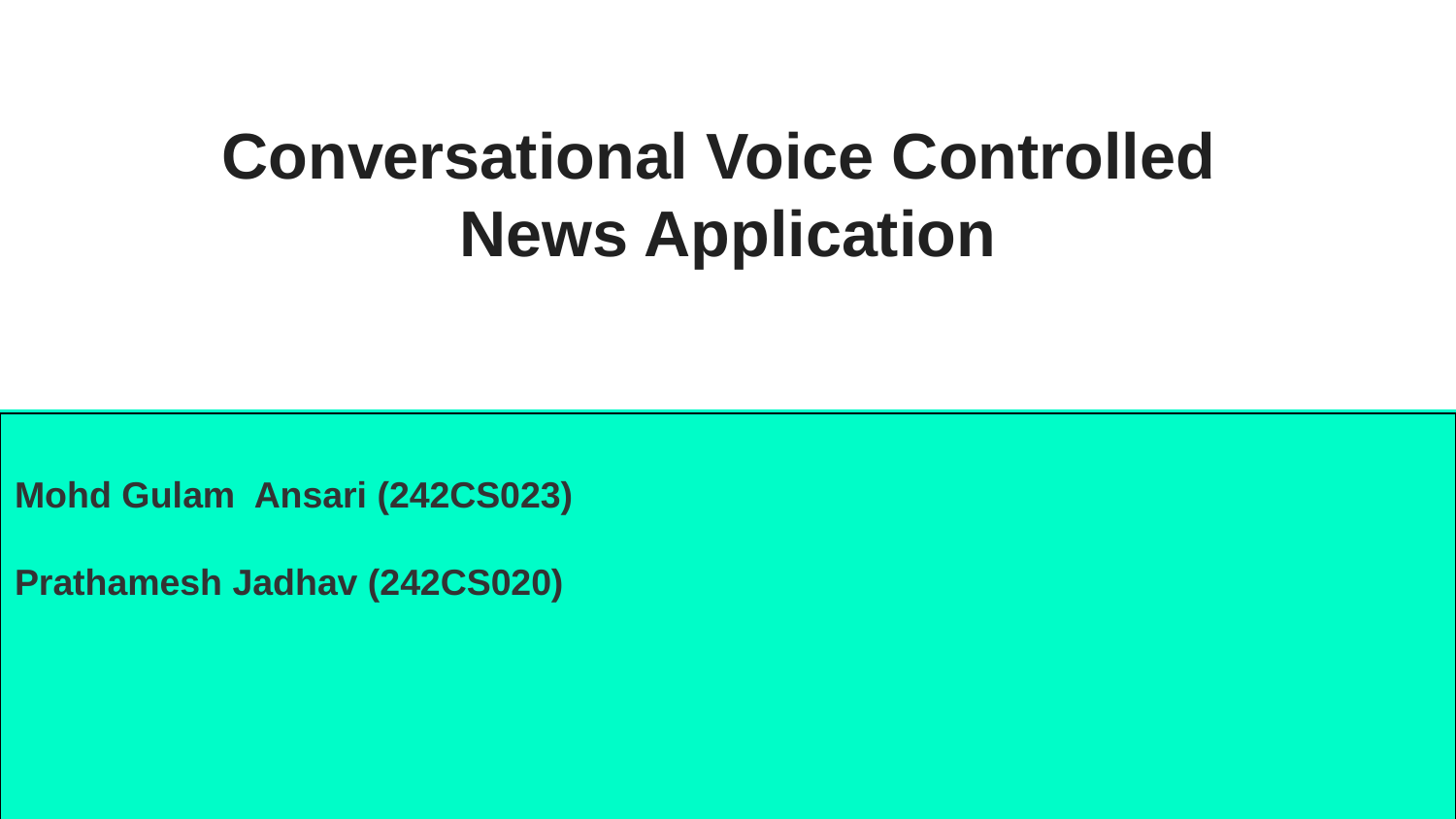

# Conversational Voice Controlled
News Application

Mohd Gulam  Ansari (242CS023)

Prathamesh Jadhav (242CS020)